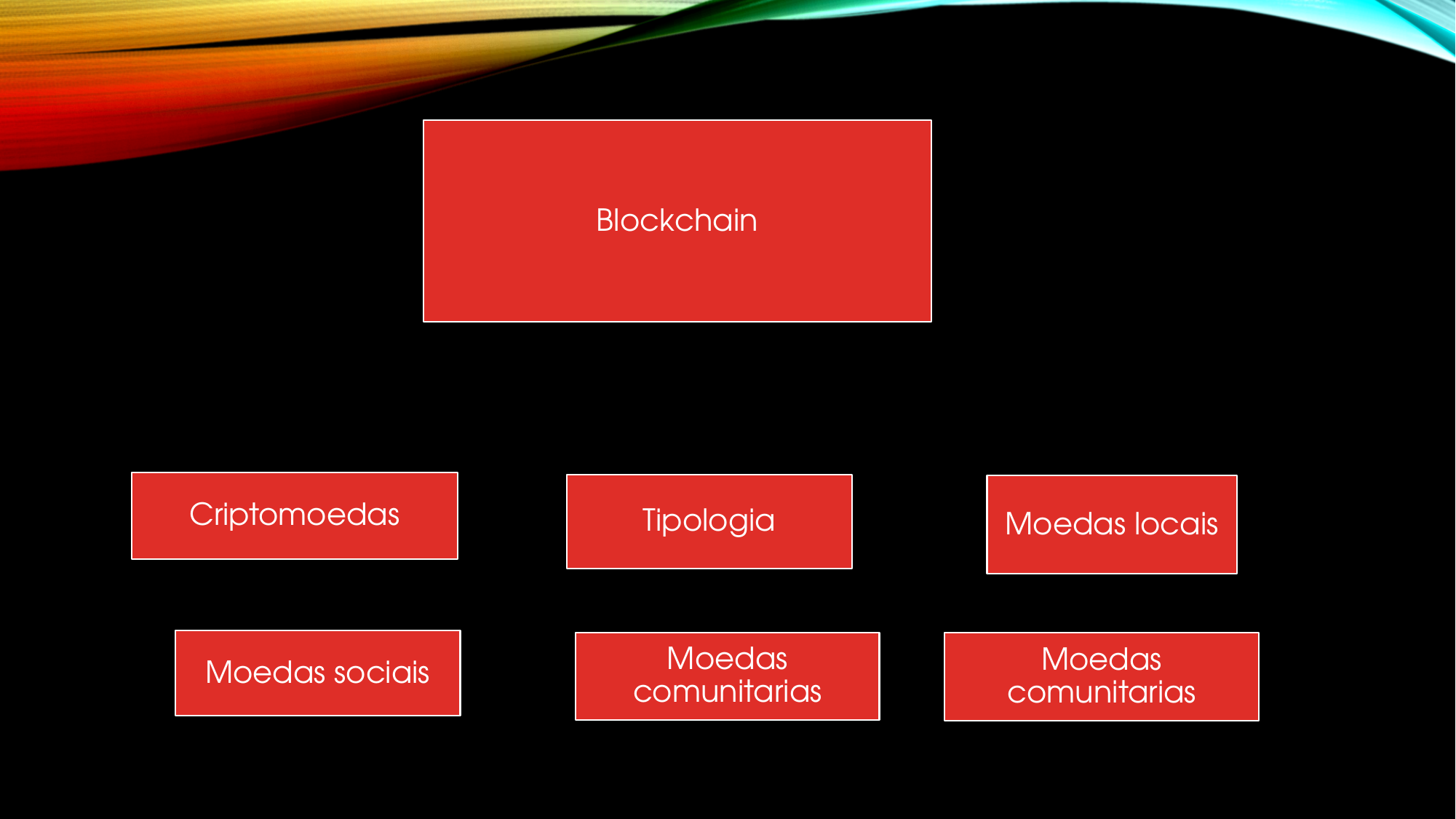

Moedas locais
Blockchain
Moedas sociais
Criptomoedas
Moedas comunitarias
Moedas comunitarias
Tipologia